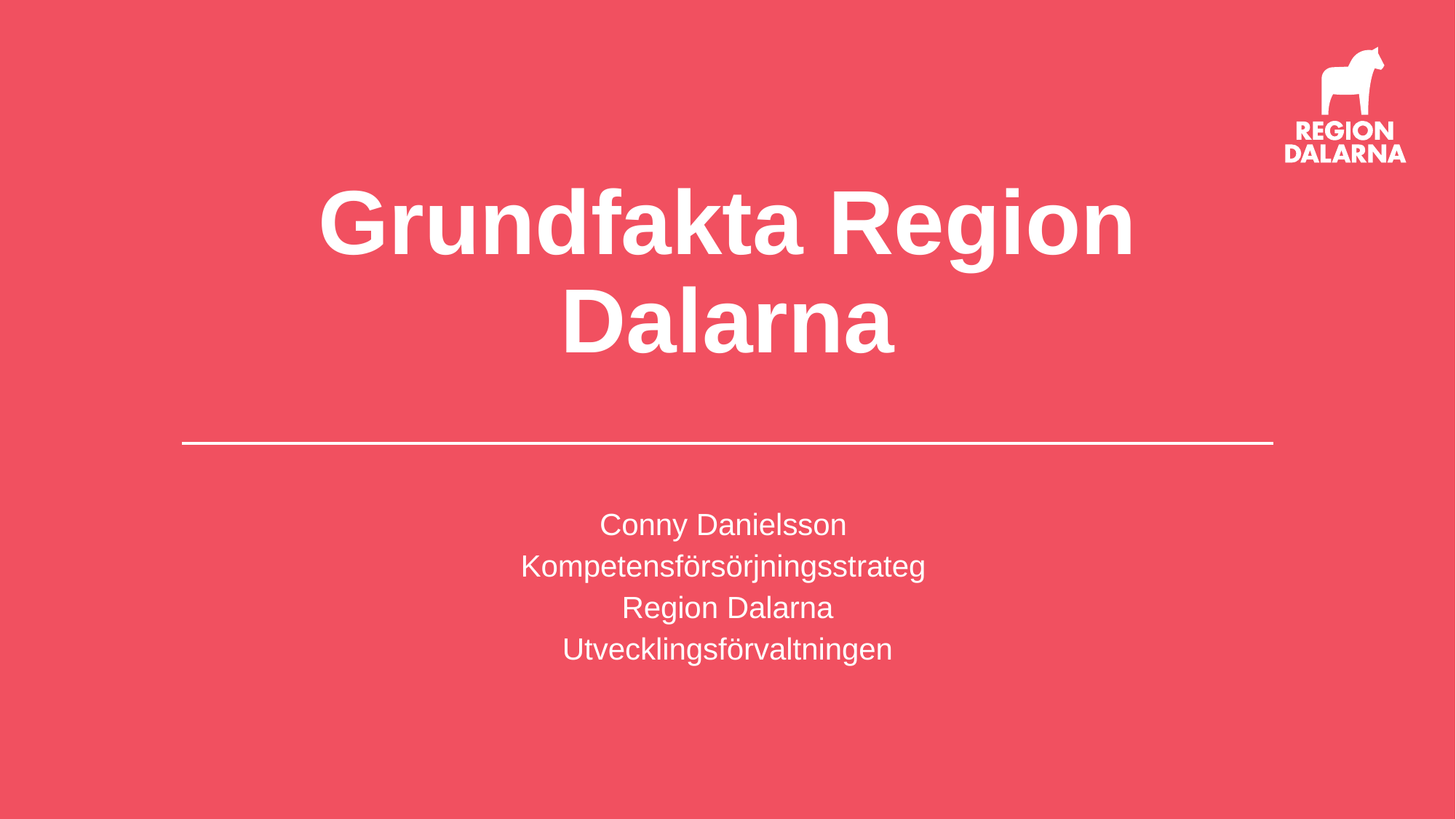

# Grundfakta Region Dalarna

Conny Danielsson
Kompetensförsörjningsstrateg
Region Dalarna
Utvecklingsförvaltningen